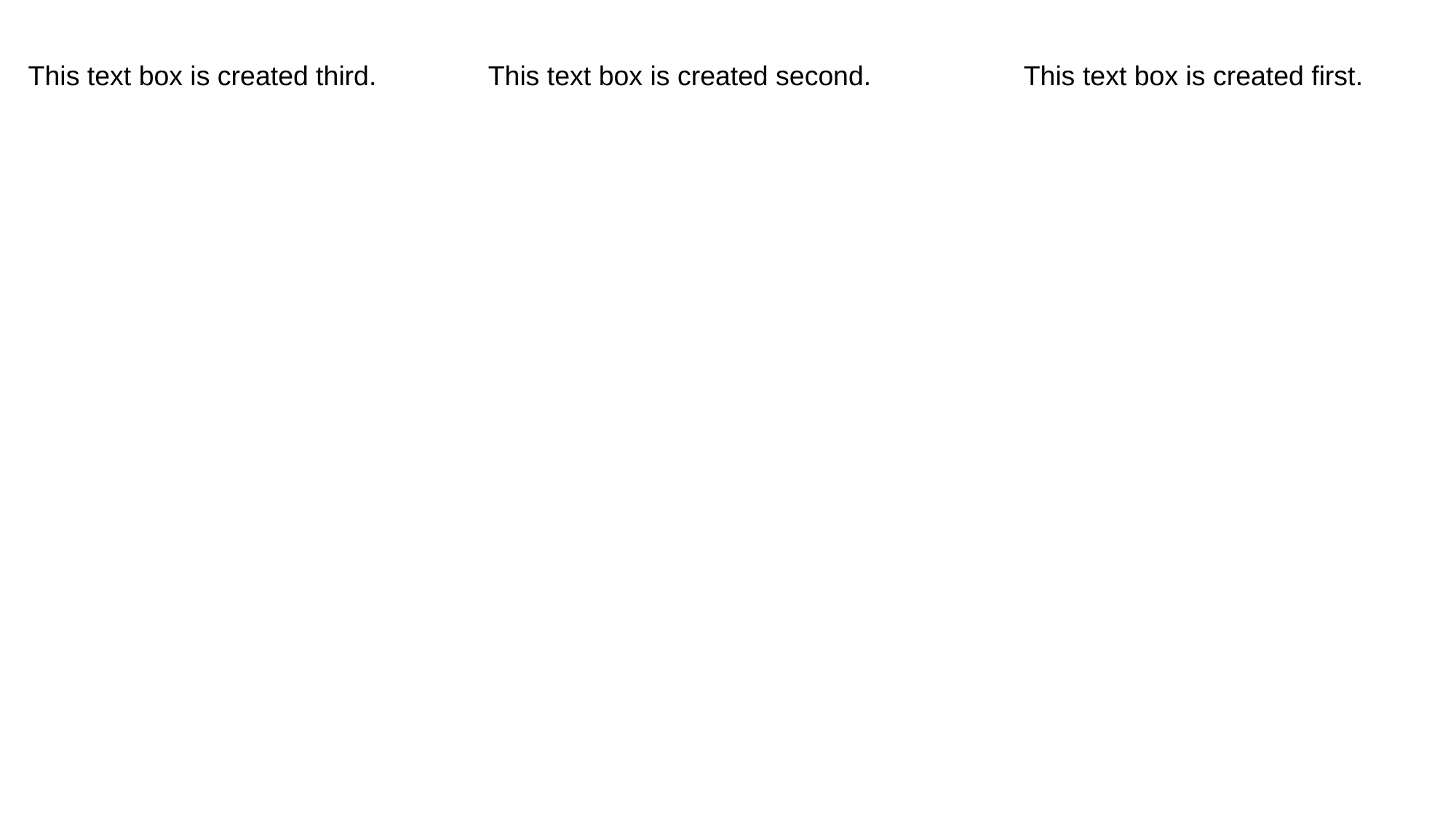

This text box is created third.
This text box is created second.
This text box is created first.